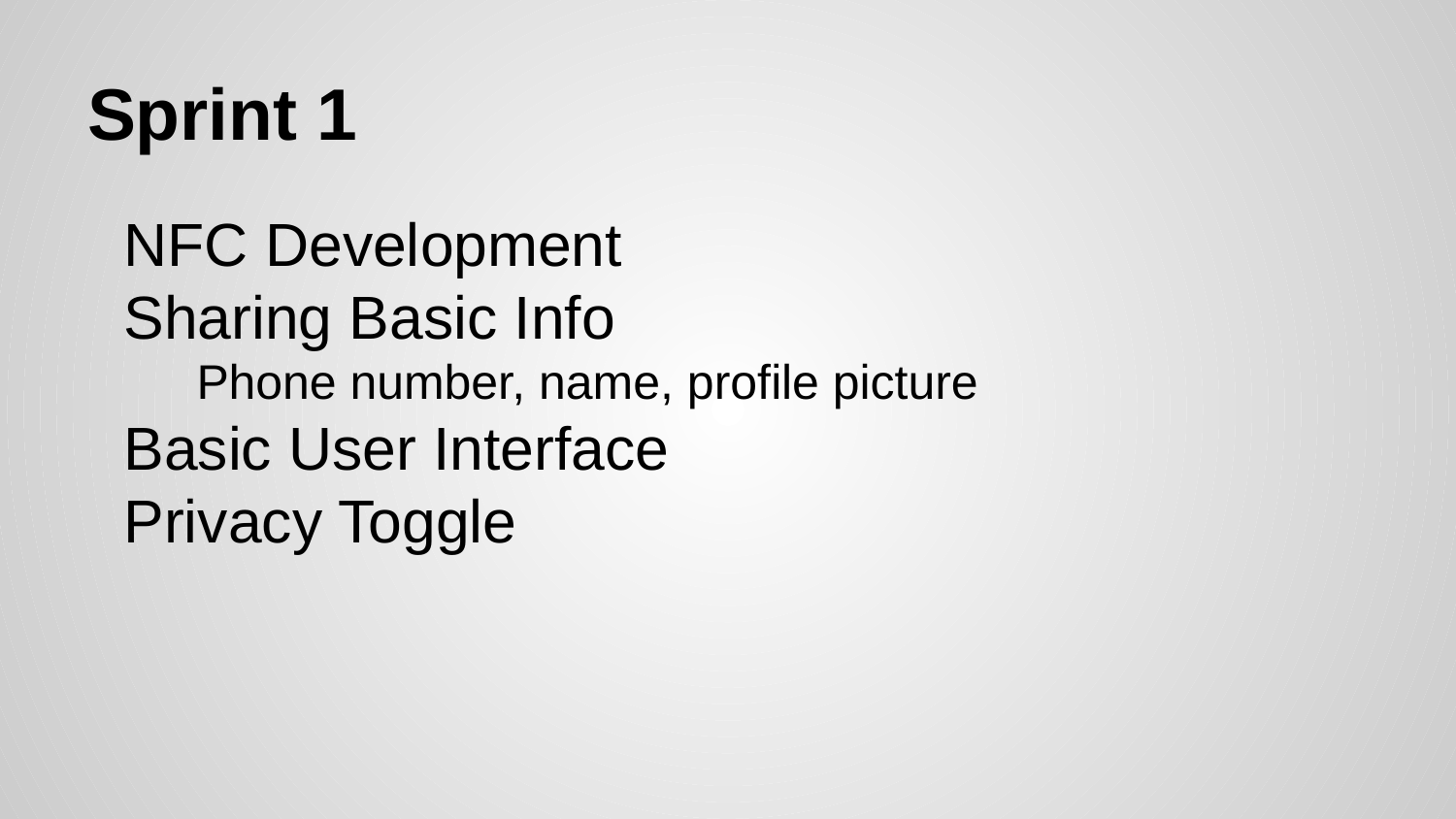

# Sprint 1
NFC Development
Sharing Basic Info
Phone number, name, profile picture
Basic User Interface
Privacy Toggle